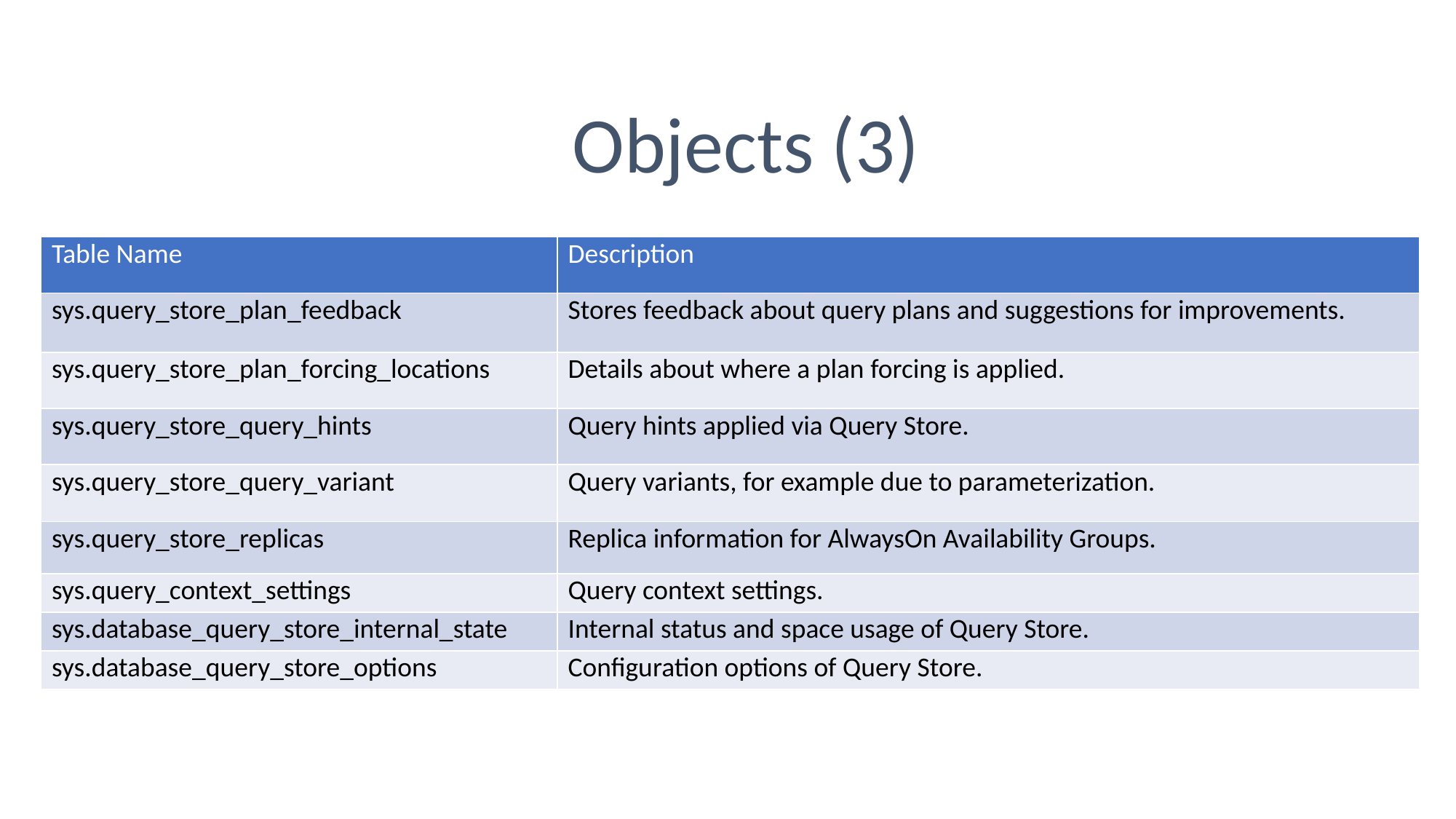

Objects (3)
| Table Name | Description |
| --- | --- |
| sys.query\_store\_plan\_feedback | Stores feedback about query plans and suggestions for improvements. |
| sys.query\_store\_plan\_forcing\_locations | Details about where a plan forcing is applied. |
| sys.query\_store\_query\_hints | Query hints applied via Query Store. |
| sys.query\_store\_query\_variant | Query variants, for example due to parameterization. |
| sys.query\_store\_replicas | Replica information for AlwaysOn Availability Groups. |
| sys.query\_context\_settings | Query context settings. |
| sys.database\_query\_store\_internal\_state | Internal status and space usage of Query Store. |
| sys.database\_query\_store\_options | Configuration options of Query Store. |